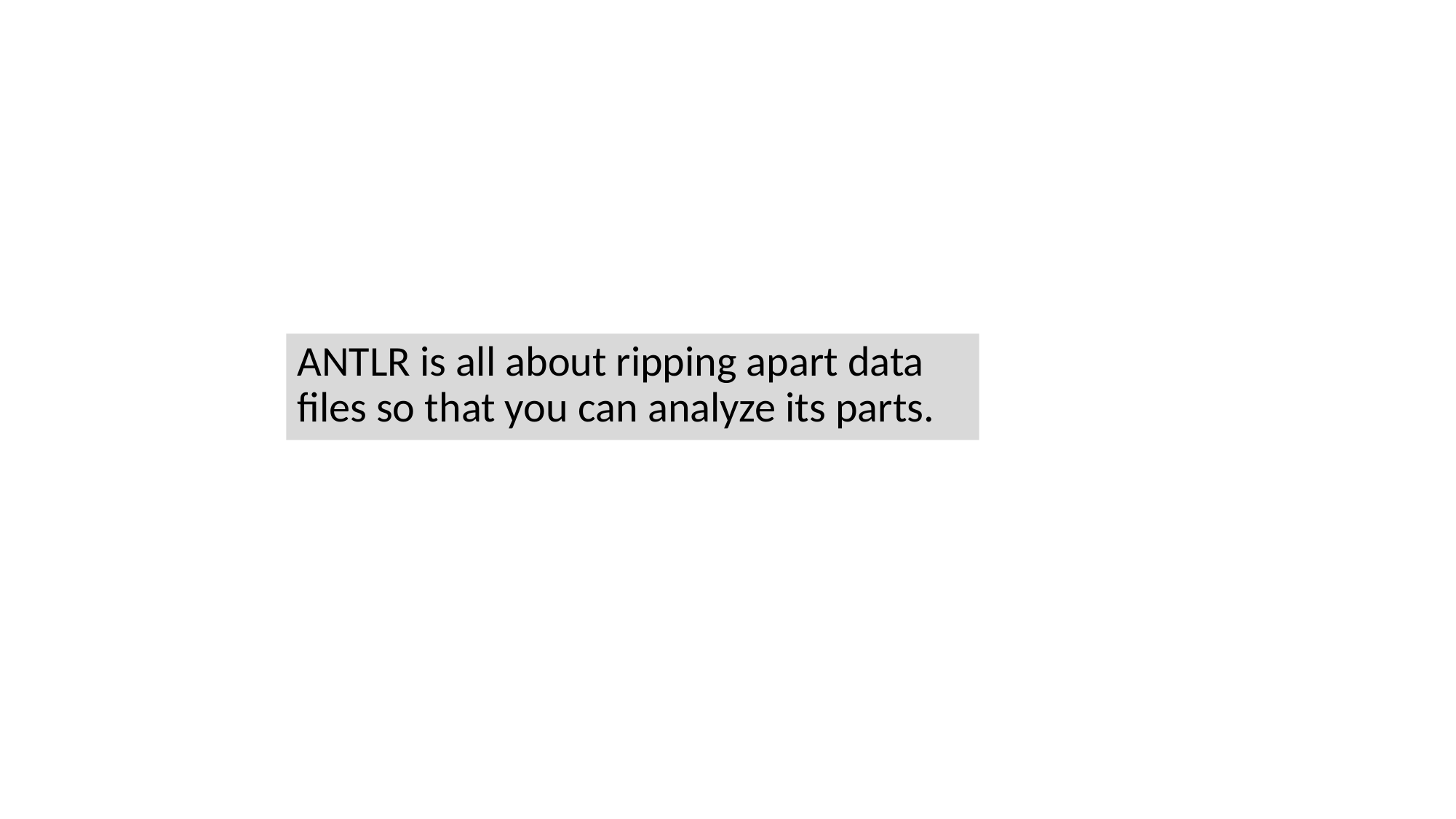

ANTLR is all about ripping apart data files so that you can analyze its parts.